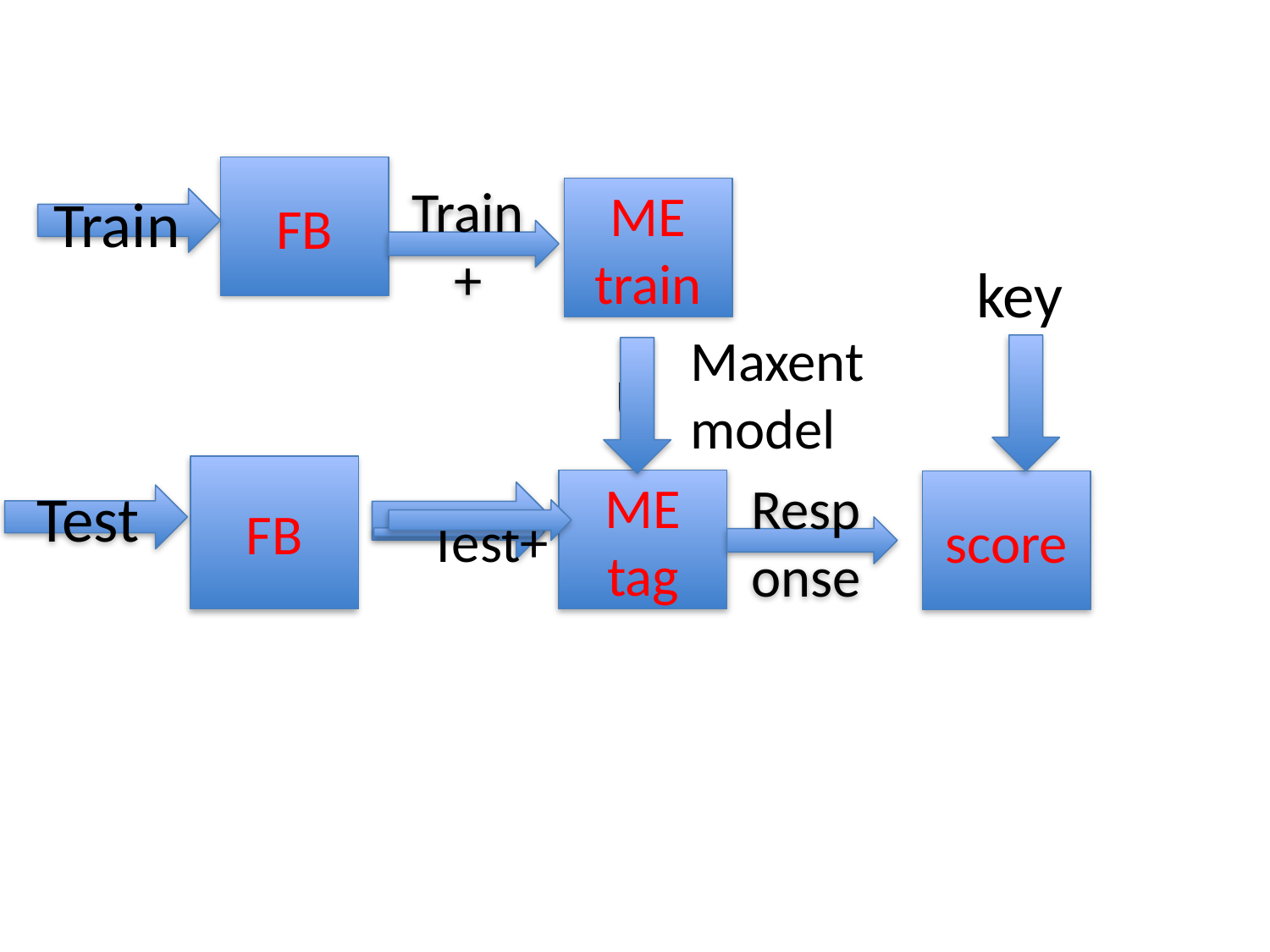

FB
Train
ME
train

Train+
key
# U
Maxent
model

FB
ME
tag
score

Test

Test+
Response